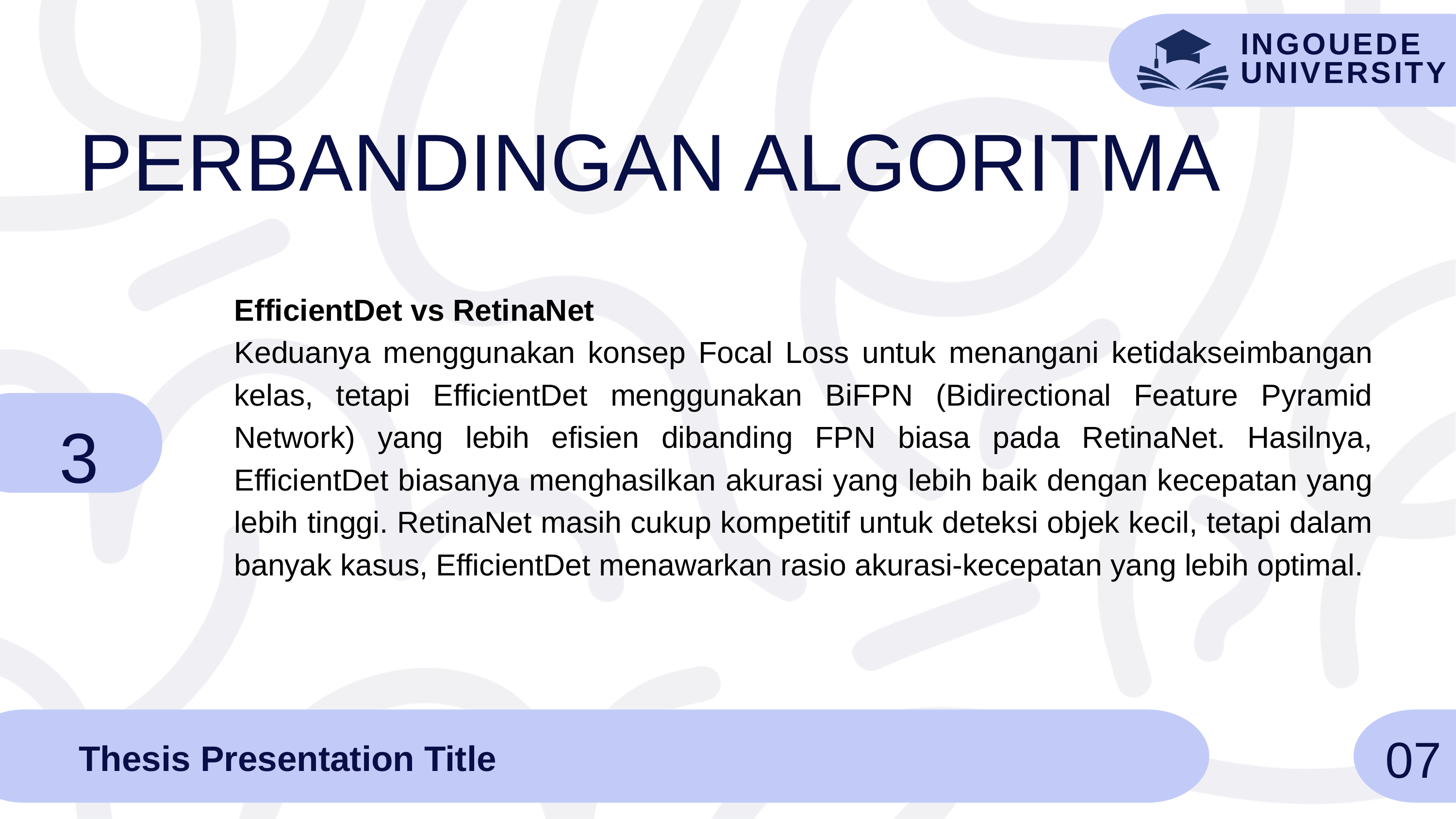

INGOUEDE
UNIVERSITY
PERBANDINGAN ALGORITMA
EfficientDet vs RetinaNet
Keduanya menggunakan konsep Focal Loss untuk menangani ketidakseimbangan kelas, tetapi EfficientDet menggunakan BiFPN (Bidirectional Feature Pyramid Network) yang lebih efisien dibanding FPN biasa pada RetinaNet. Hasilnya, EfficientDet biasanya menghasilkan akurasi yang lebih baik dengan kecepatan yang lebih tinggi. RetinaNet masih cukup kompetitif untuk deteksi objek kecil, tetapi dalam banyak kasus, EfficientDet menawarkan rasio akurasi-kecepatan yang lebih optimal.

3

07
Thesis Presentation Title